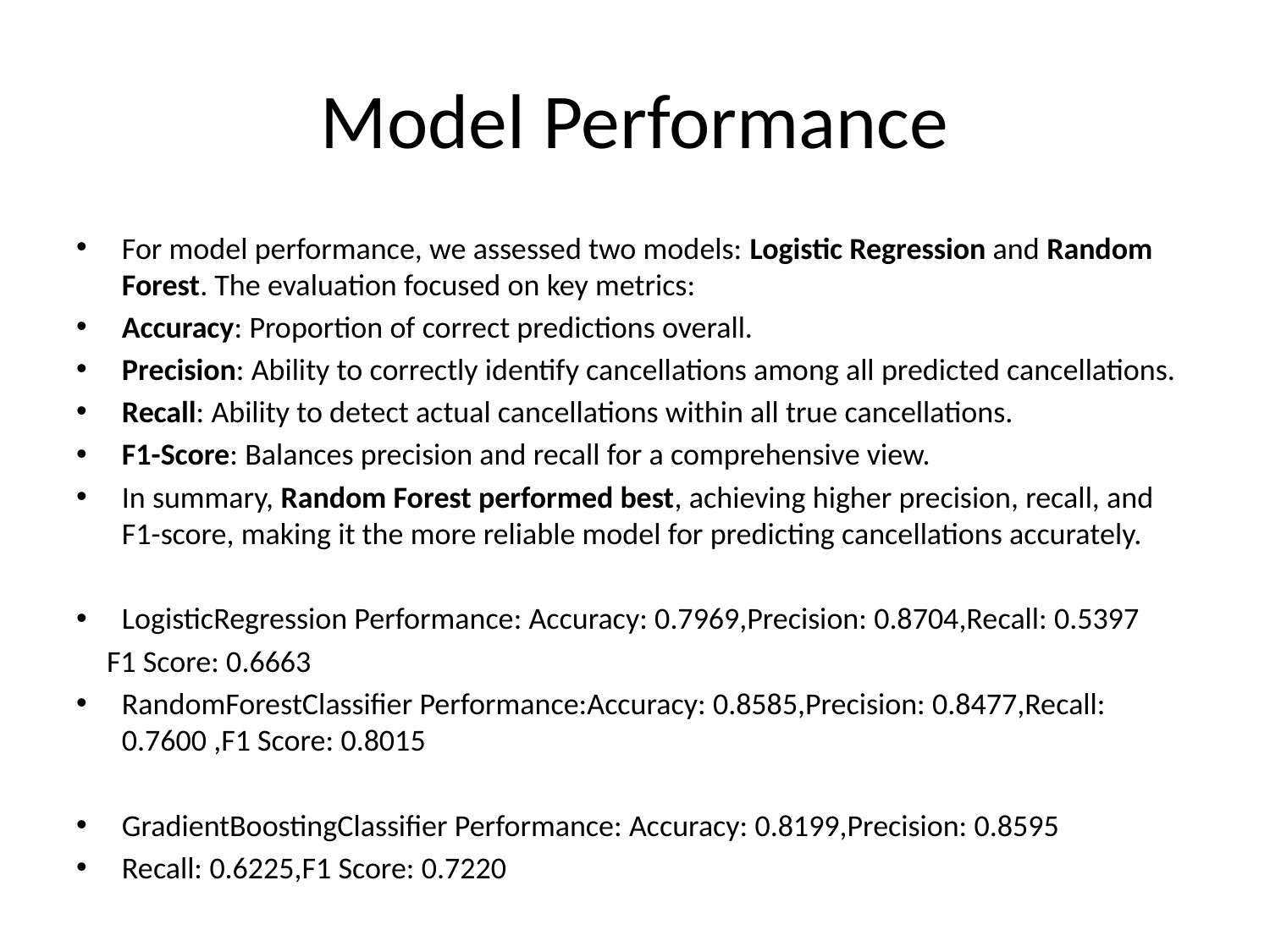

# Model Performance
For model performance, we assessed two models: Logistic Regression and Random Forest. The evaluation focused on key metrics:
Accuracy: Proportion of correct predictions overall.
Precision: Ability to correctly identify cancellations among all predicted cancellations.
Recall: Ability to detect actual cancellations within all true cancellations.
F1-Score: Balances precision and recall for a comprehensive view.
In summary, Random Forest performed best, achieving higher precision, recall, and F1-score, making it the more reliable model for predicting cancellations accurately.

LogisticRegression Performance: Accuracy: 0.7969,Precision: 0.8704,Recall: 0.5397
				F1 Score: 0.6663
RandomForestClassifier Performance:Accuracy: 0.8585,Precision: 0.8477,Recall: 0.7600 ,F1 Score: 0.8015

GradientBoostingClassifier Performance: Accuracy: 0.8199,Precision: 0.8595
Recall: 0.6225,F1 Score: 0.7220